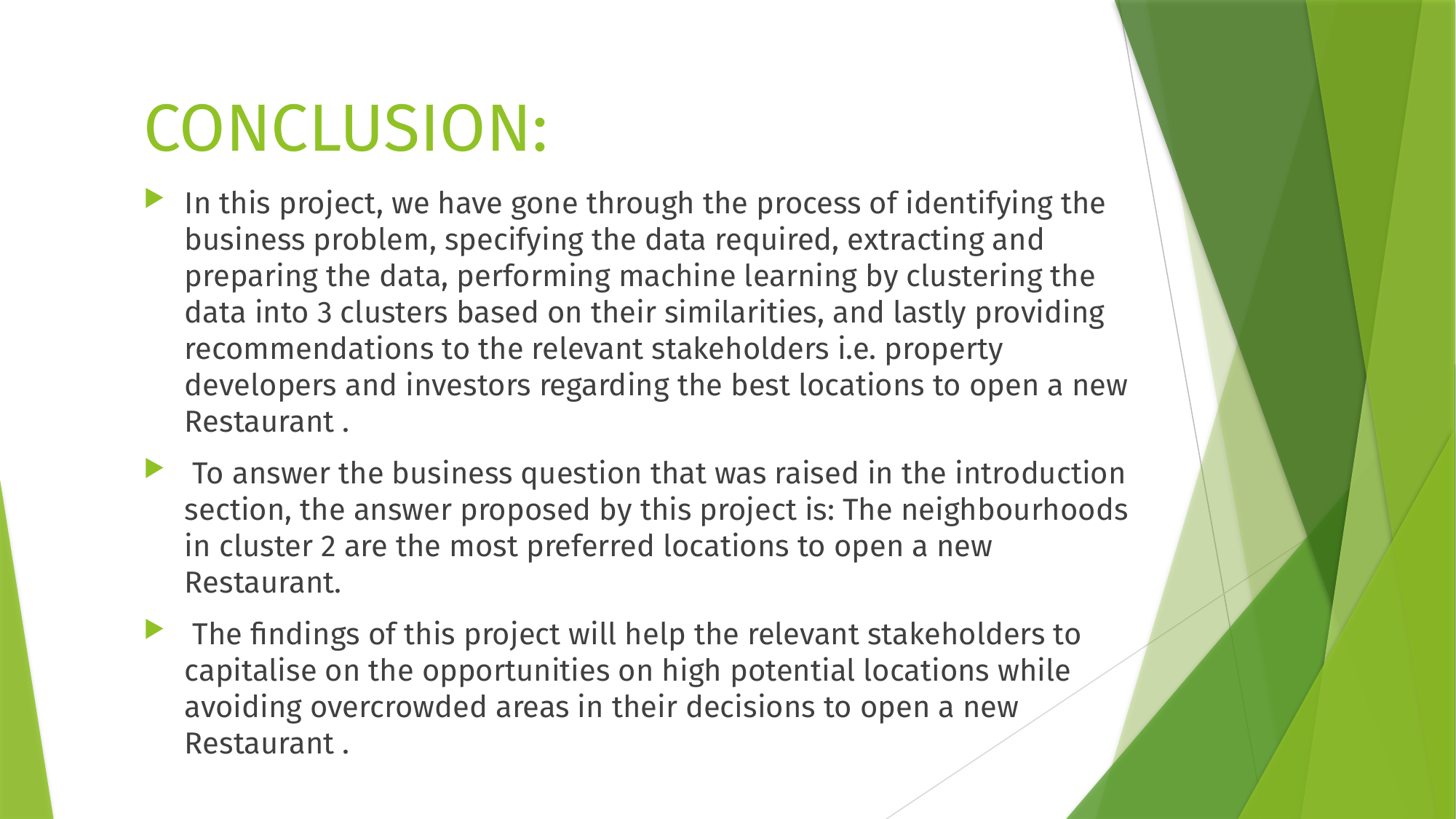

# CONCLUSION:
In this project, we have gone through the process of identifying the business problem, specifying the data required, extracting and preparing the data, performing machine learning by clustering the data into 3 clusters based on their similarities, and lastly providing recommendations to the relevant stakeholders i.e. property developers and investors regarding the best locations to open a new Restaurant .
 To answer the business question that was raised in the introduction section, the answer proposed by this project is: The neighbourhoods in cluster 2 are the most preferred locations to open a new Restaurant.
 The findings of this project will help the relevant stakeholders to capitalise on the opportunities on high potential locations while avoiding overcrowded areas in their decisions to open a new Restaurant .